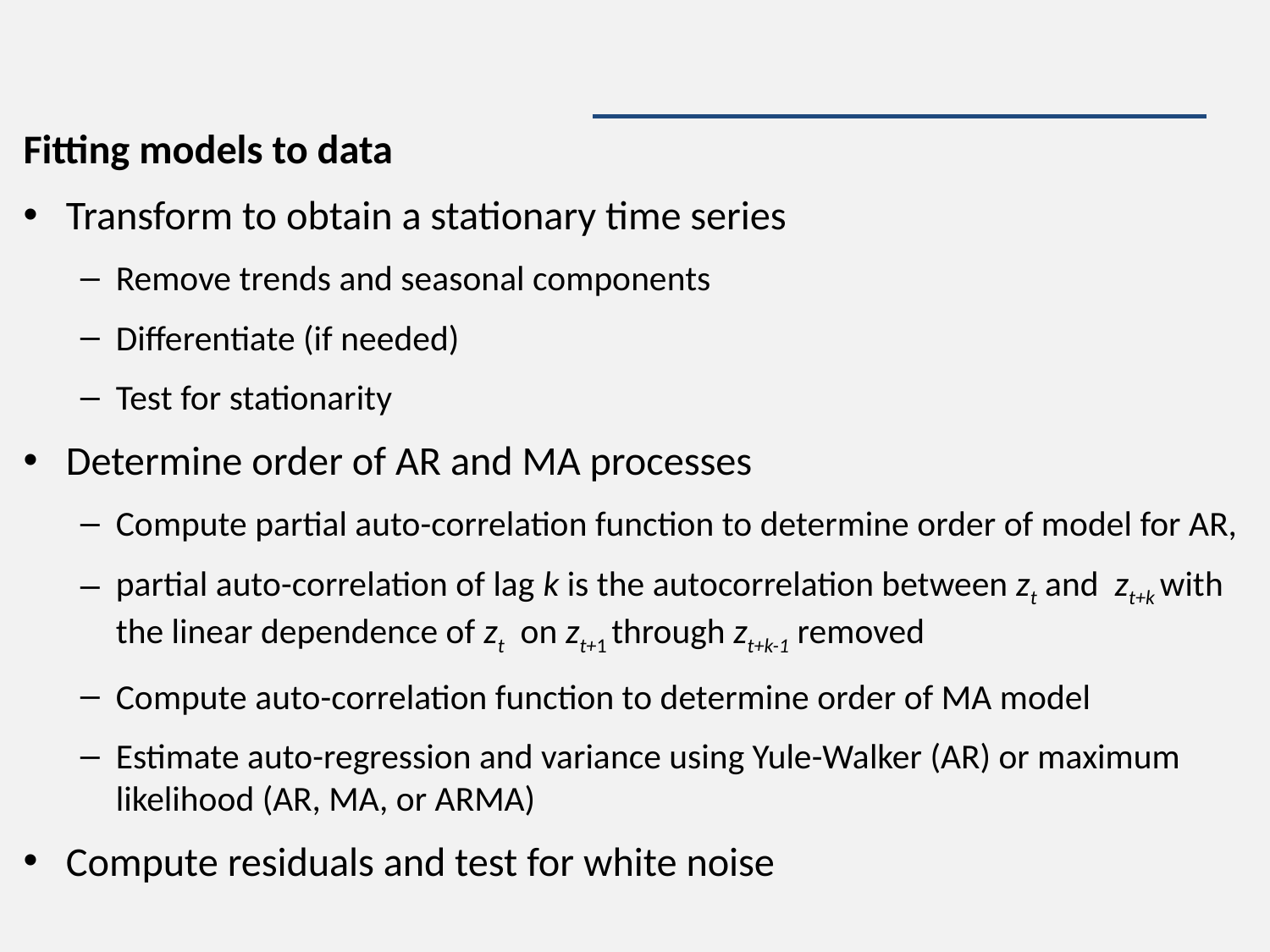

#
Fitting models to data
Transform to obtain a stationary time series
Remove trends and seasonal components
Differentiate (if needed)
Test for stationarity
Determine order of AR and MA processes
Compute partial auto-correlation function to determine order of model for AR,
partial auto-correlation of lag k is the autocorrelation between zt and  zt+k with the linear dependence of zt  on zt+1 through zt+k-1 removed
Compute auto-correlation function to determine order of MA model
Estimate auto-regression and variance using Yule-Walker (AR) or maximum likelihood (AR, MA, or ARMA)
Compute residuals and test for white noise